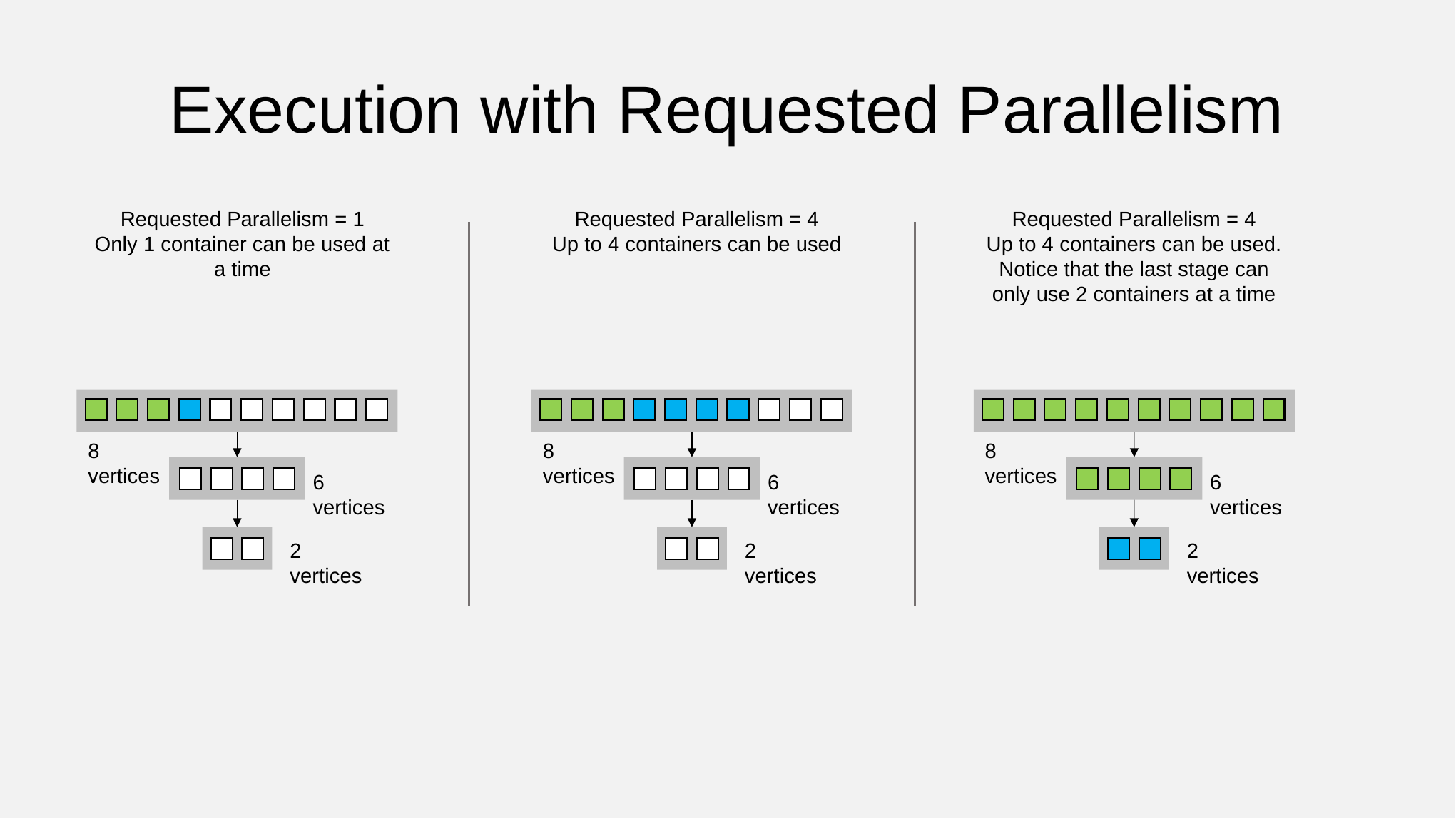

# Execution with Requested Parallelism
Requested Parallelism = 1
Only 1 container can be used at a time
Requested Parallelism = 4
Up to 4 containers can be used

Requested Parallelism = 4
Up to 4 containers can be used. Notice that the last stage can only use 2 containers at a time

8 vertices

6 vertices

2 vertices

8 vertices

6 vertices

2 vertices

8 vertices

6 vertices

2 vertices